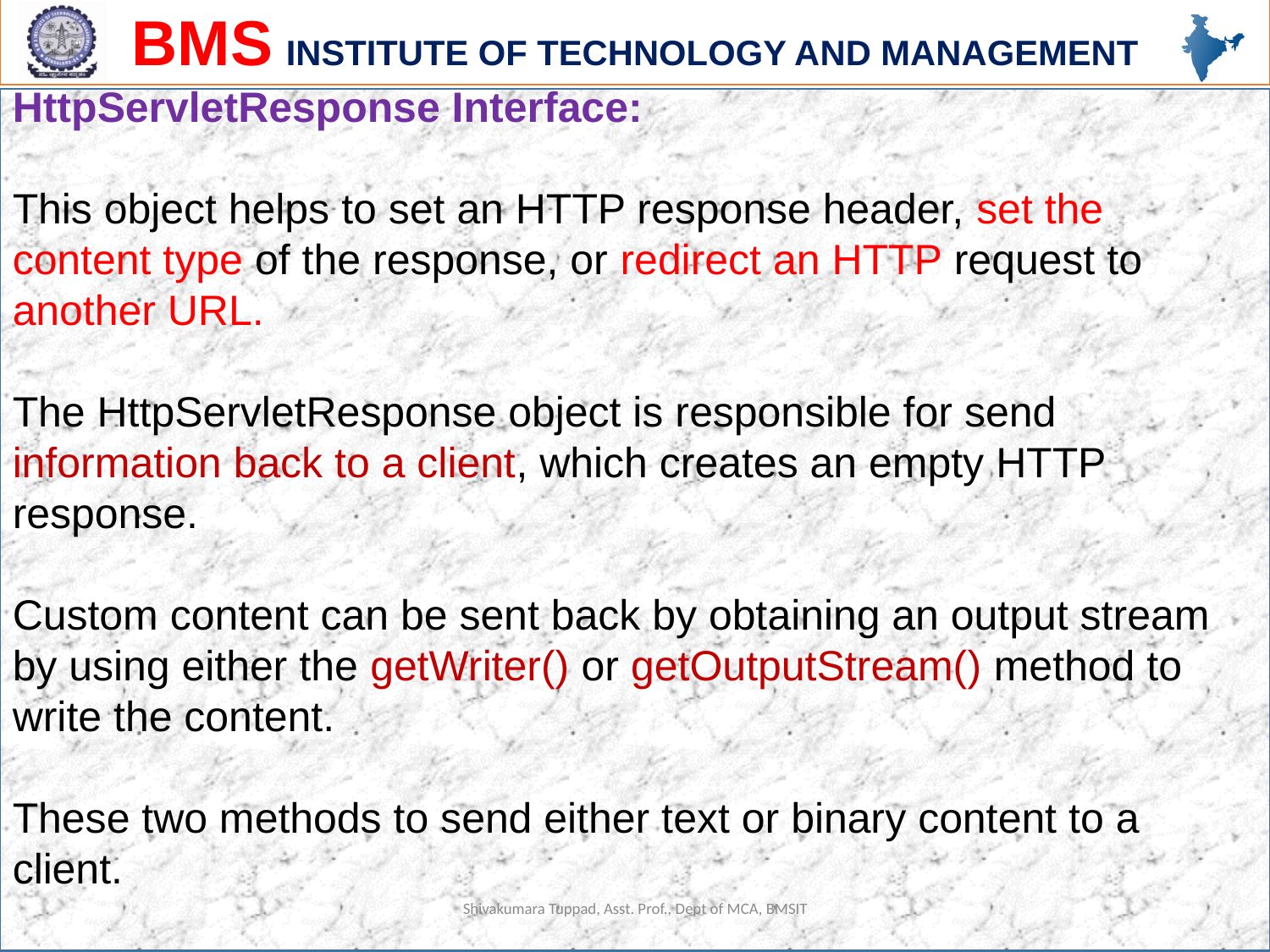

HttpServletResponse Interface:

This object helps to set an HTTP response header, set the content type of the response, or redirect an HTTP request to another URL.

The HttpServletResponse object is responsible for send information back to a client, which creates an empty HTTP response.

Custom content can be sent back by obtaining an output stream by using either the getWriter() or getOutputStream() method to write the content.

These two methods to send either text or binary content to a client.

Shivakumara Tuppad, Asst. Prof., Dept of MCA, BMSIT